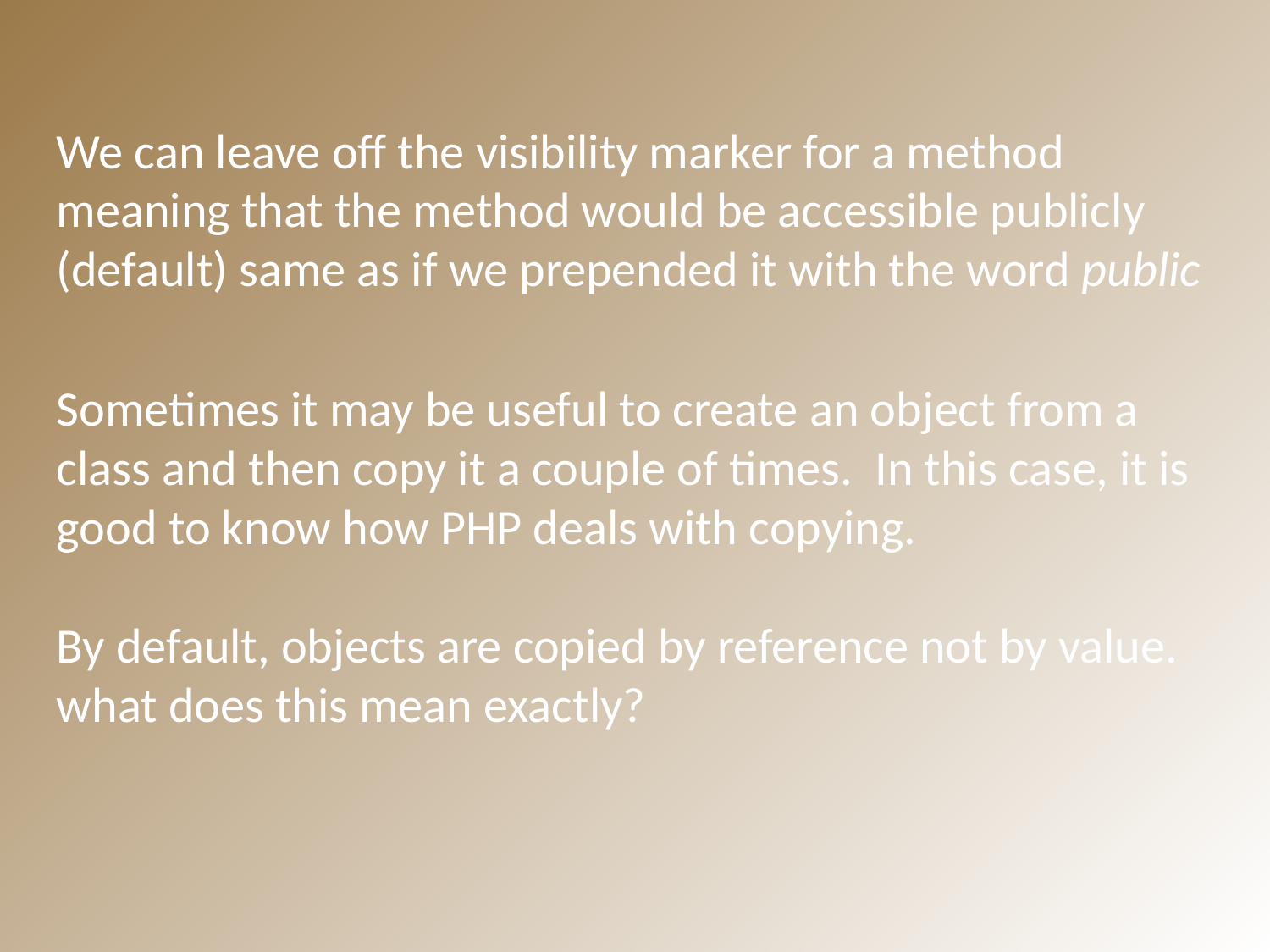

We can leave off the visibility marker for a method meaning that the method would be accessible publicly (default) same as if we prepended it with the word public
Sometimes it may be useful to create an object from a class and then copy it a couple of times.  In this case, it is good to know how PHP deals with copying.

By default, objects are copied by reference not by value.
what does this mean exactly?